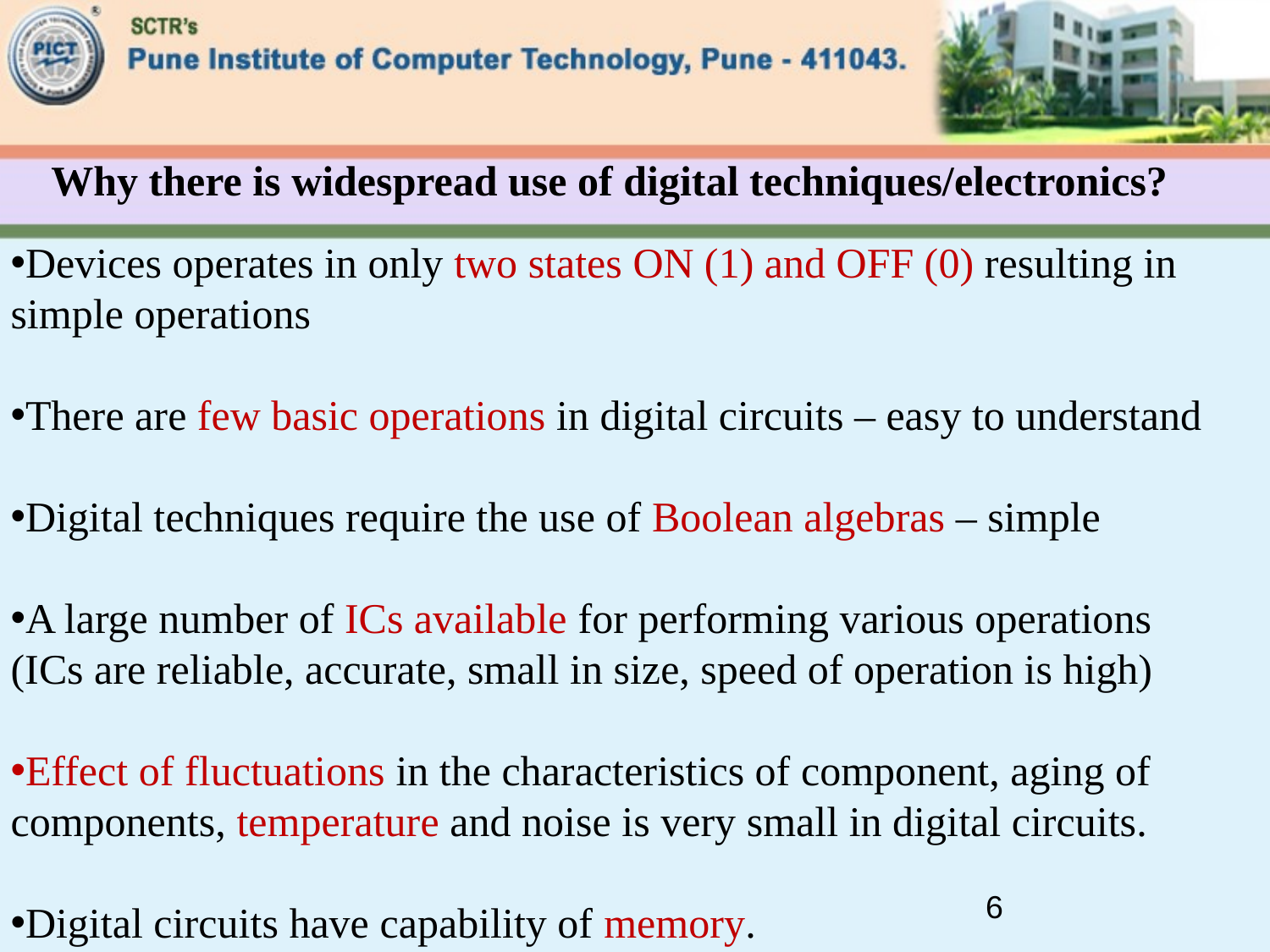

# Why there is widespread use of digital techniques/electronics?
Devices operates in only two states ON (1) and OFF (0) resulting in simple operations

There are few basic operations in digital circuits – easy to understand

Digital techniques require the use of Boolean algebras – simple

A large number of ICs available for performing various operations
(ICs are reliable, accurate, small in size, speed of operation is high)

Effect of fluctuations in the characteristics of component, aging of components, temperature and noise is very small in digital circuits.

Digital circuits have capability of memory.

6